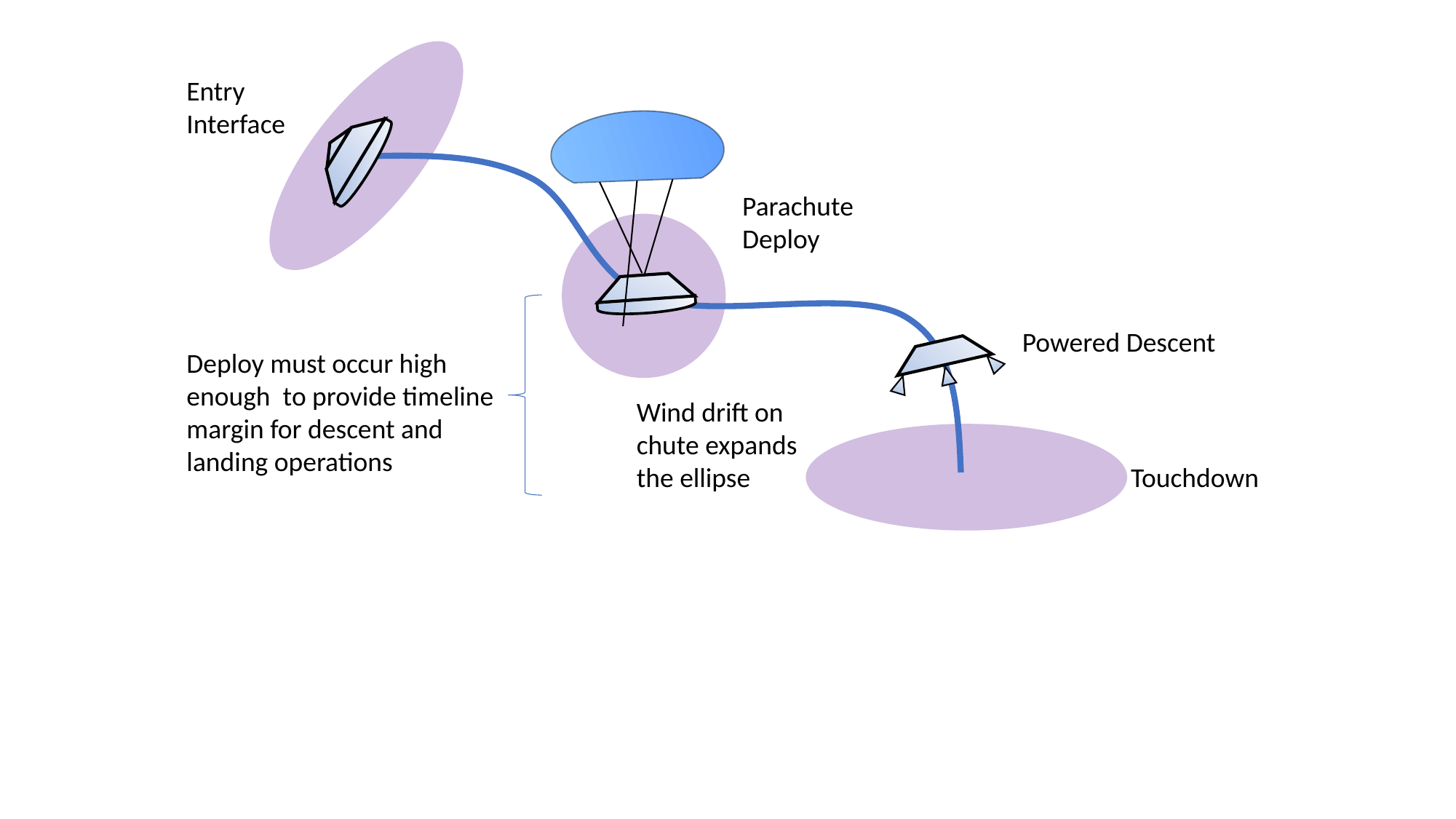

Entry Interface

Parachute Deploy

Powered Descent

Deploy must occur high enough  to provide timeline margin for descent and landing operations
Wind drift on chute expands the ellipse
Touchdown